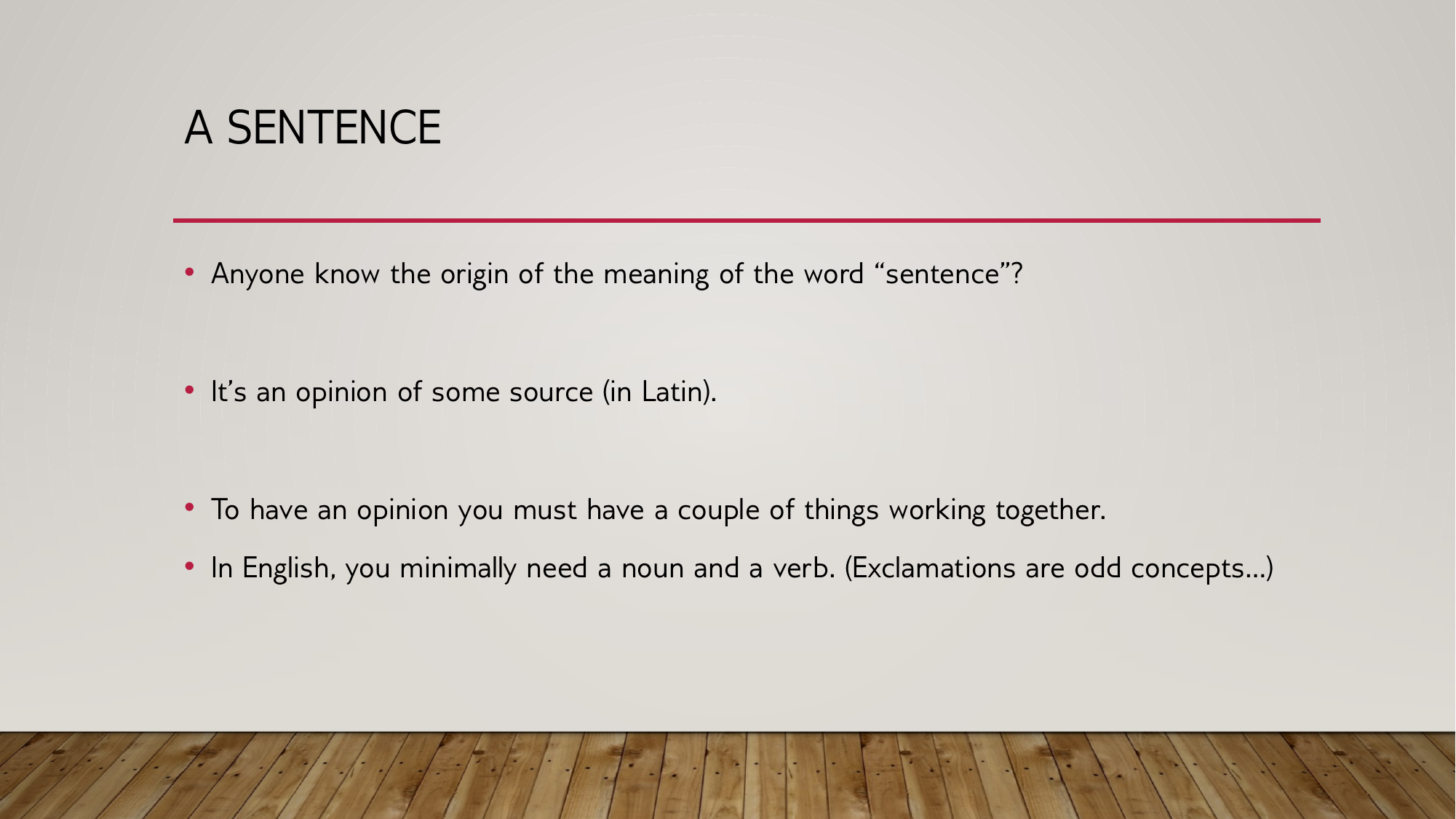

# A sentence
Anyone know the origin of the meaning of the word “sentence”?

It’s an opinion of some source (in Latin).

To have an opinion you must have a couple of things working together.
In English, you minimally need a noun and a verb. (Exclamations are odd concepts…)